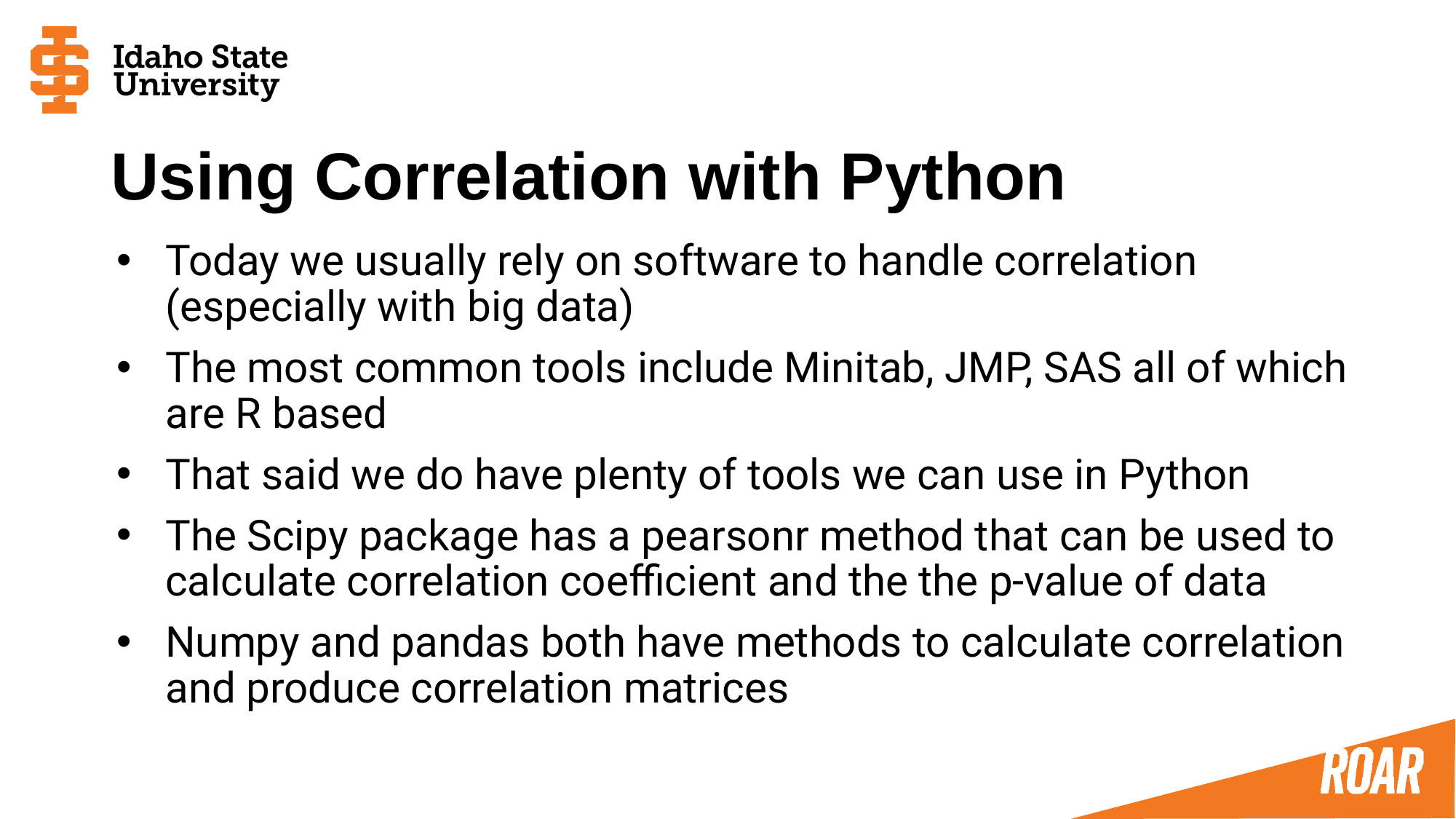

# Using Correlation with Python
Today we usually rely on software to handle correlation (especially with big data)
The most common tools include Minitab, JMP, SAS all of which are R based
That said we do have plenty of tools we can use in Python
The Scipy package has a pearsonr method that can be used to calculate correlation coefficient and the the p-value of data
Numpy and pandas both have methods to calculate correlation and produce correlation matrices